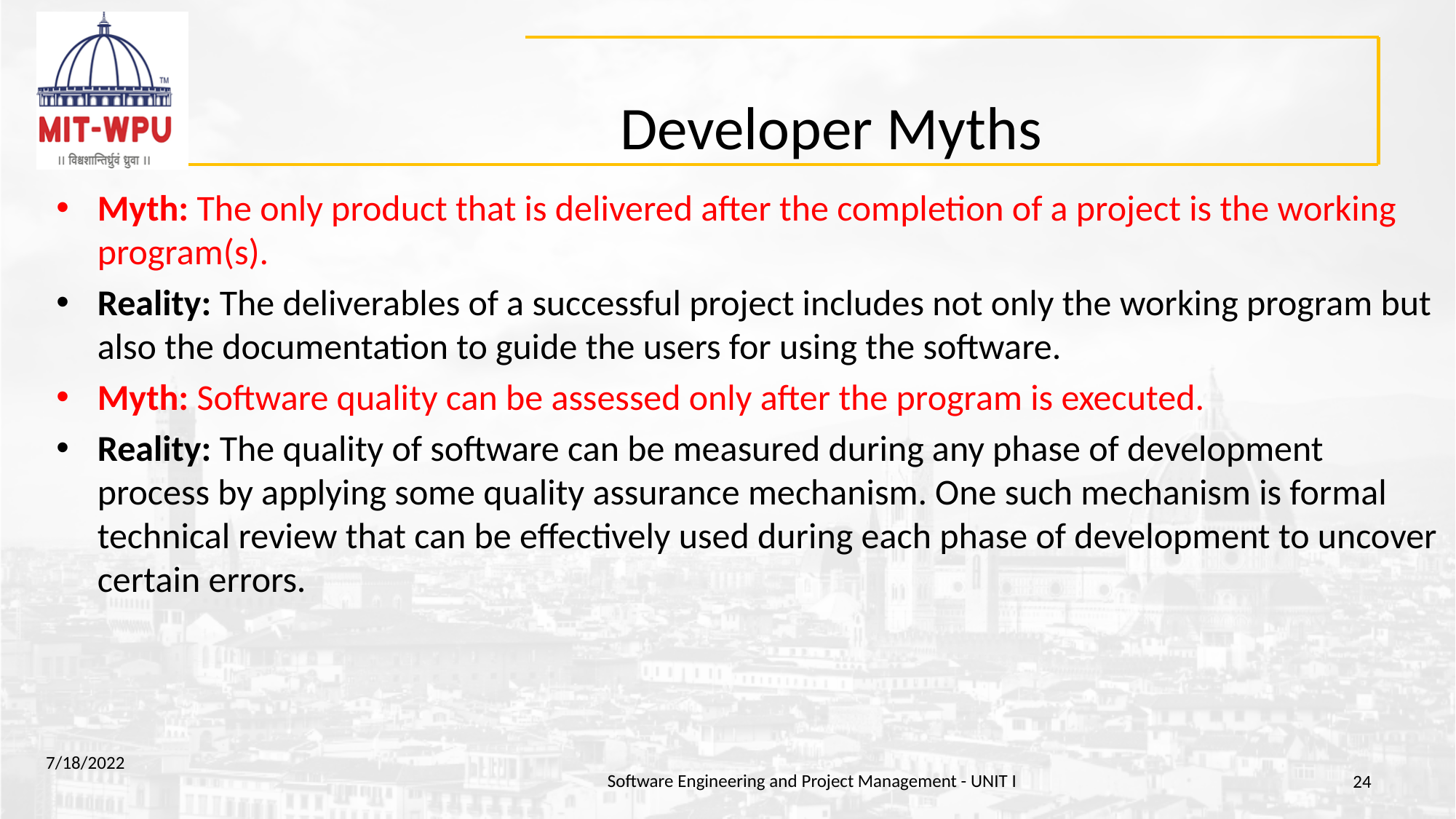

# Developer Myths
Myth: The only product that is delivered after the completion of a project is the working program(s).
Reality: The deliverables of a successful project includes not only the working program but also the documentation to guide the users for using the software.
Myth: Software quality can be assessed only after the program is executed.
Reality: The quality of software can be measured during any phase of development process by applying some quality assurance mechanism. One such mechanism is formal technical review that can be effectively used during each phase of development to uncover certain errors.

7/18/2022
Software Engineering and Project Management - UNIT I
24